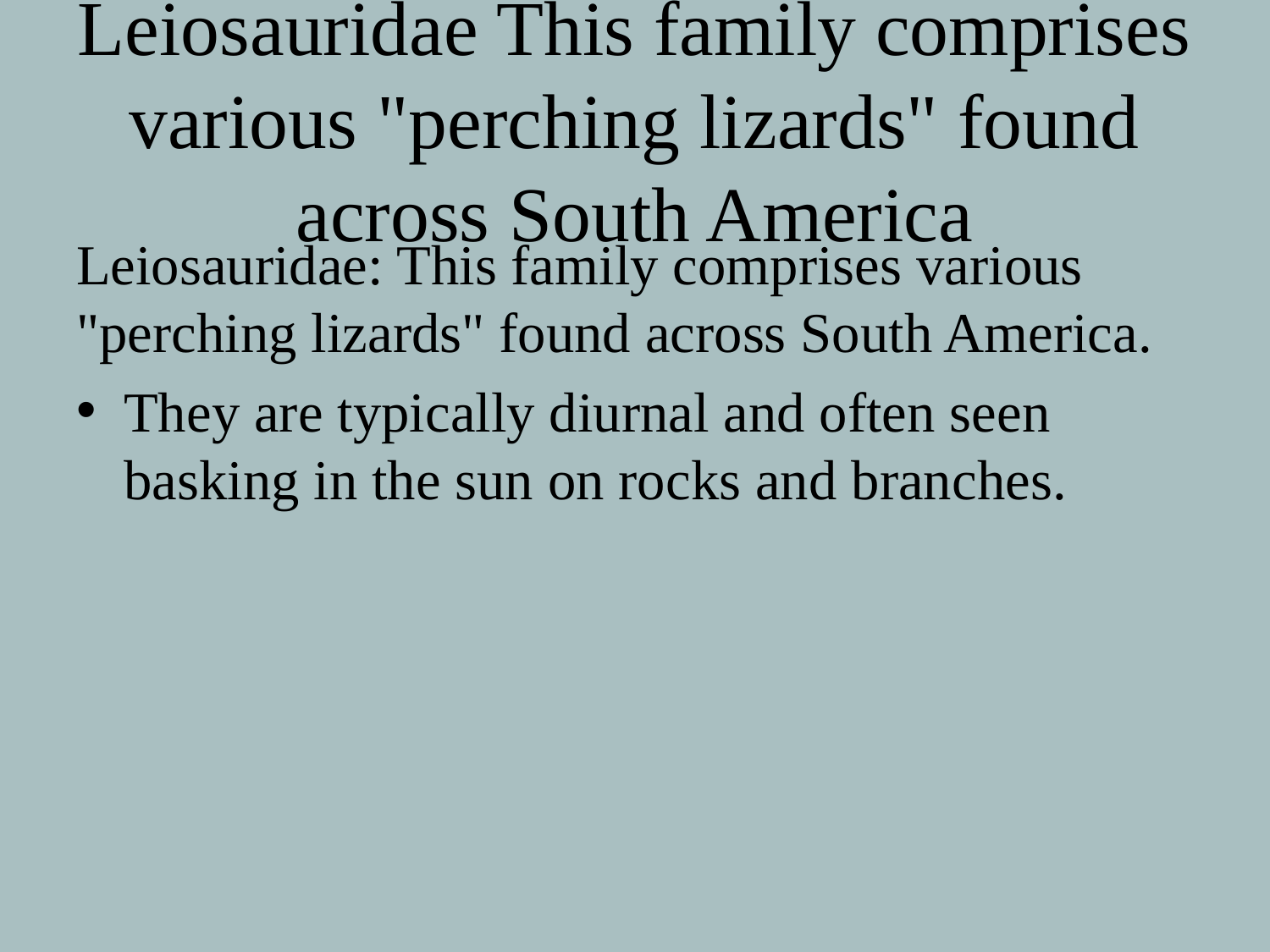

# Leiosauridae This family comprises various "perching lizards" found across South America
Leiosauridae: This family comprises various "perching lizards" found across South America.
They are typically diurnal and often seen basking in the sun on rocks and branches.